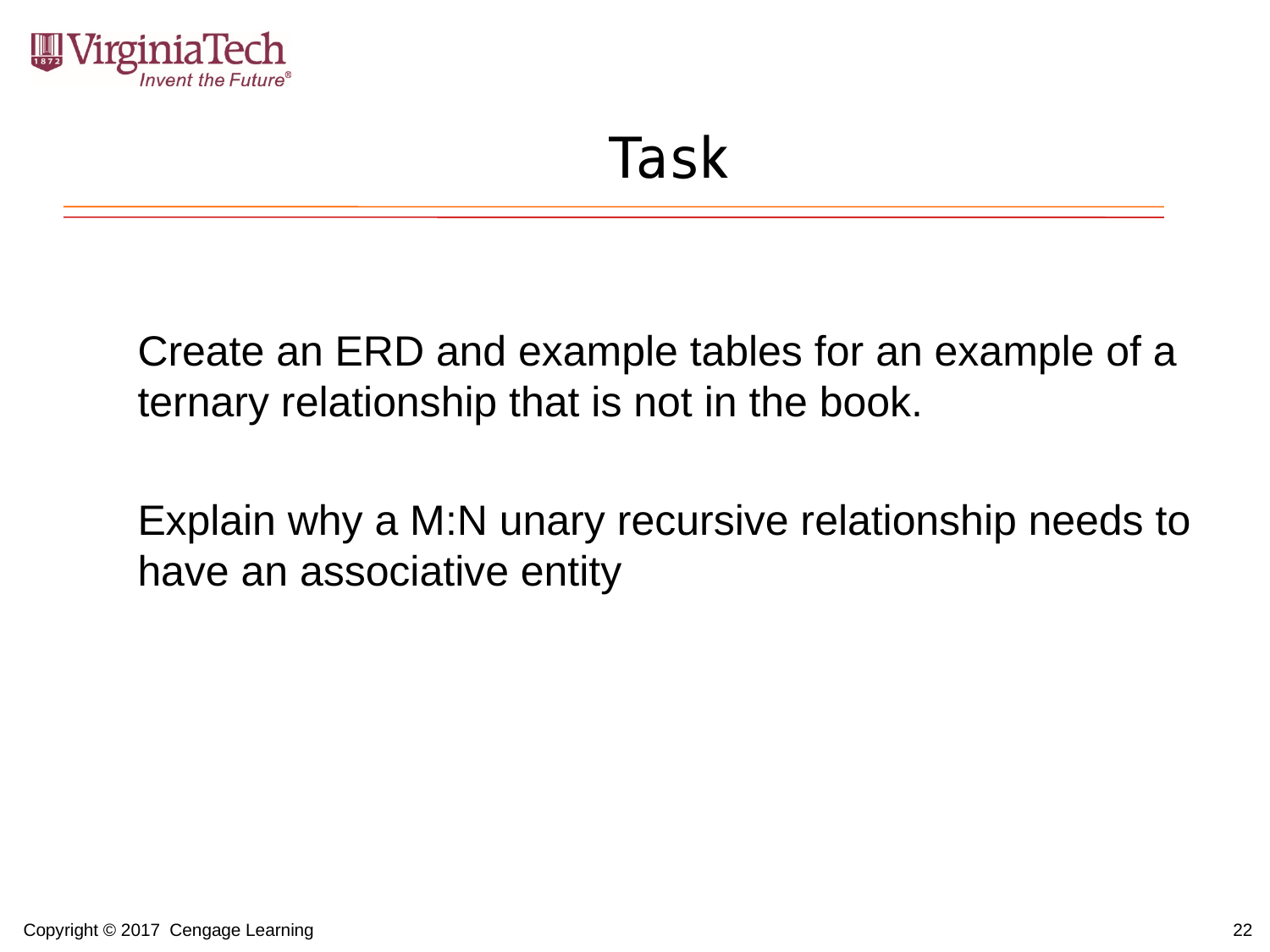

# Task
Create an ERD and example tables for an example of a ternary relationship that is not in the book.

Explain why a M:N unary recursive relationship needs to have an associative entity
22
Copyright © 2017  Cengage Learning